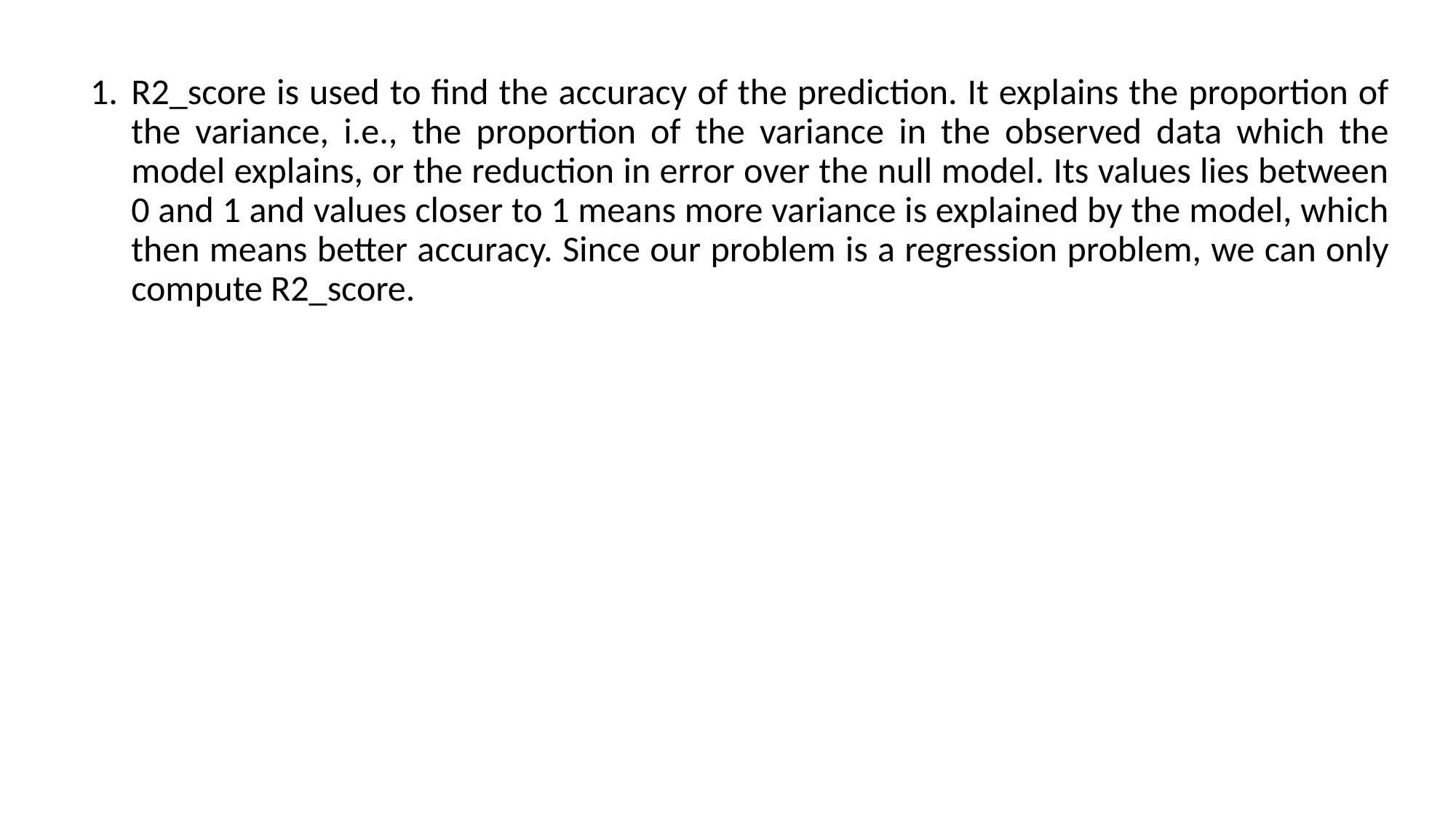

R2_score is used to find the accuracy of the prediction. It explains the proportion of the variance, i.e., the proportion of the variance in the observed data which the model explains, or the reduction in error over the null model. Its values lies between 0 and 1 and values closer to 1 means more variance is explained by the model, which then means better accuracy. Since our problem is a regression problem, we can only compute R2_score.